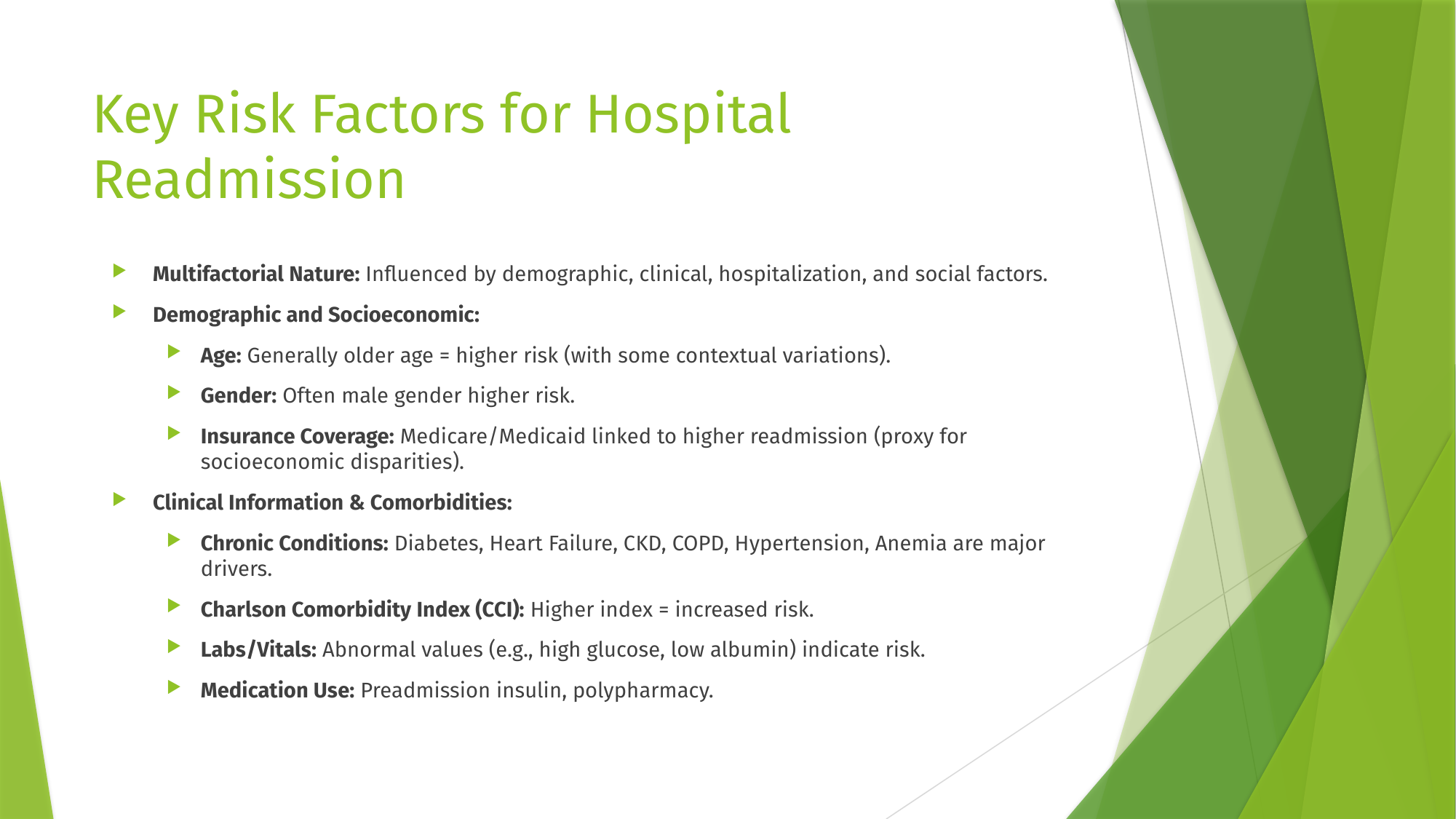

# Key Risk Factors for Hospital Readmission
Multifactorial Nature: Influenced by demographic, clinical, hospitalization, and social factors.
Demographic and Socioeconomic:
Age: Generally older age = higher risk (with some contextual variations).
Gender: Often male gender higher risk.
Insurance Coverage: Medicare/Medicaid linked to higher readmission (proxy for socioeconomic disparities).
Clinical Information & Comorbidities:
Chronic Conditions: Diabetes, Heart Failure, CKD, COPD, Hypertension, Anemia are major drivers.
Charlson Comorbidity Index (CCI): Higher index = increased risk.
Labs/Vitals: Abnormal values (e.g., high glucose, low albumin) indicate risk.
Medication Use: Preadmission insulin, polypharmacy.